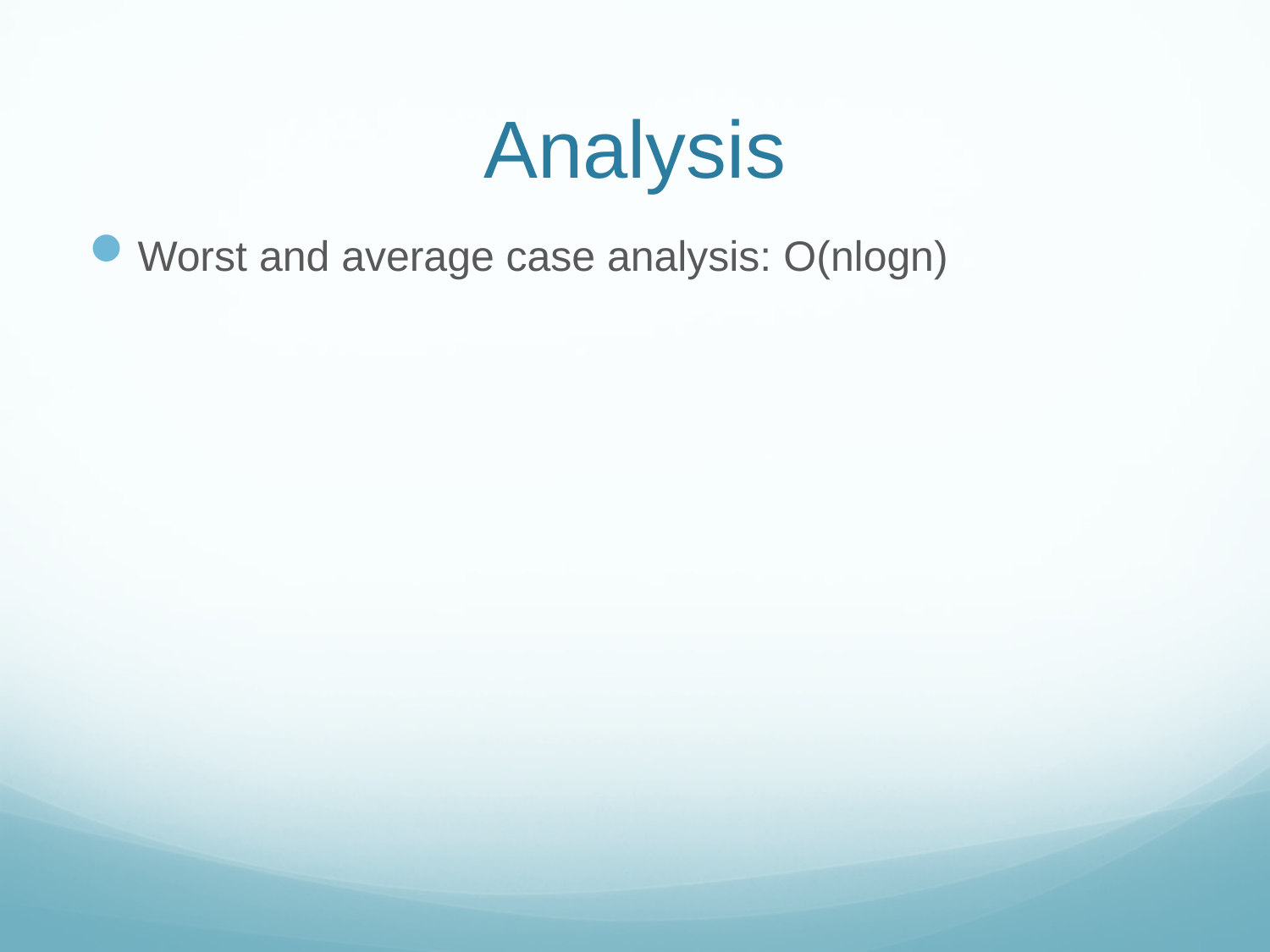

# Analysis
Worst and average case analysis: O(nlogn)